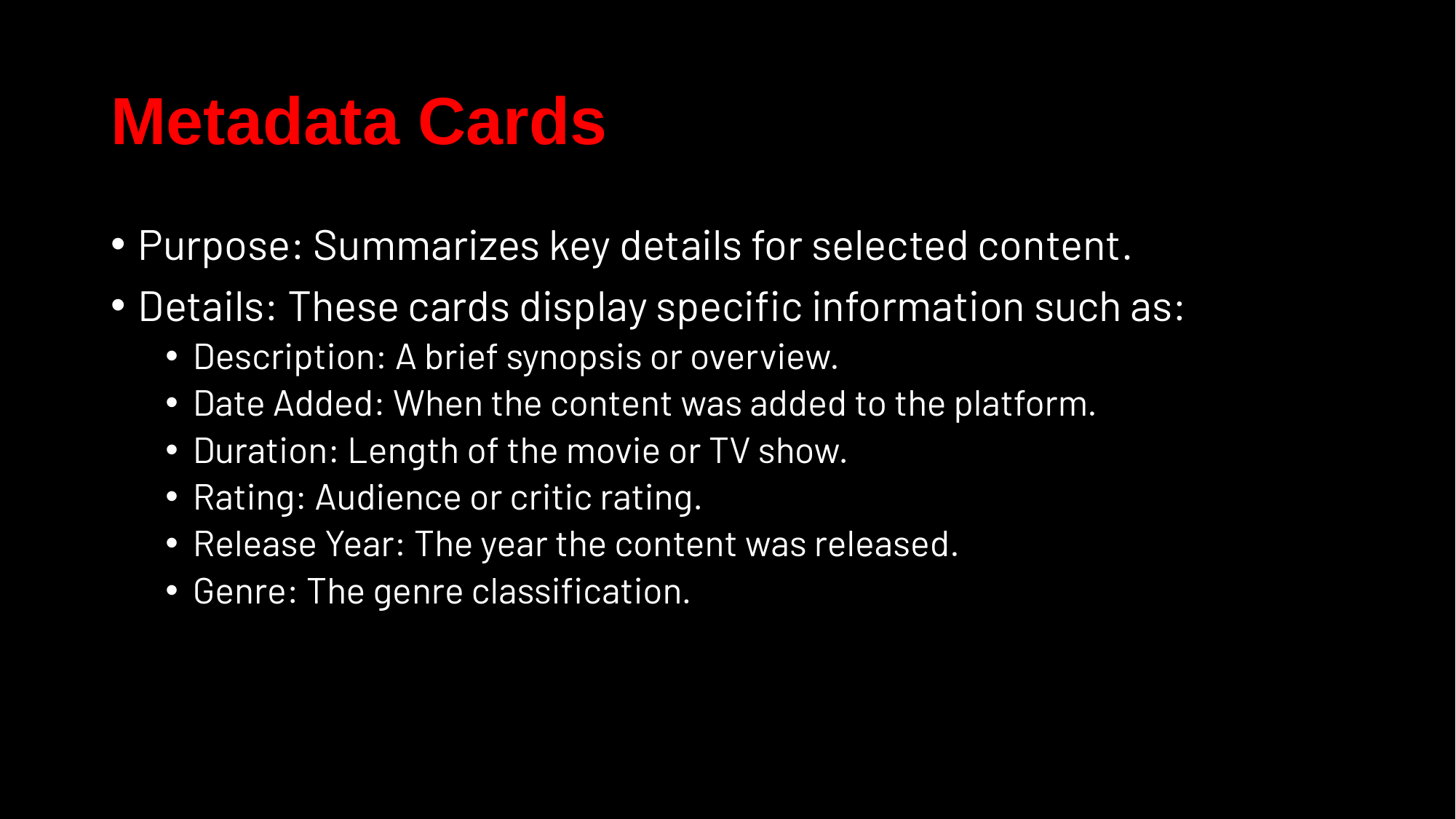

# Metadata Cards
Purpose: Summarizes key details for selected content.
Details: These cards display specific information such as:
Description: A brief synopsis or overview.
Date Added: When the content was added to the platform.
Duration: Length of the movie or TV show.
Rating: Audience or critic rating.
Release Year: The year the content was released.
Genre: The genre classification.